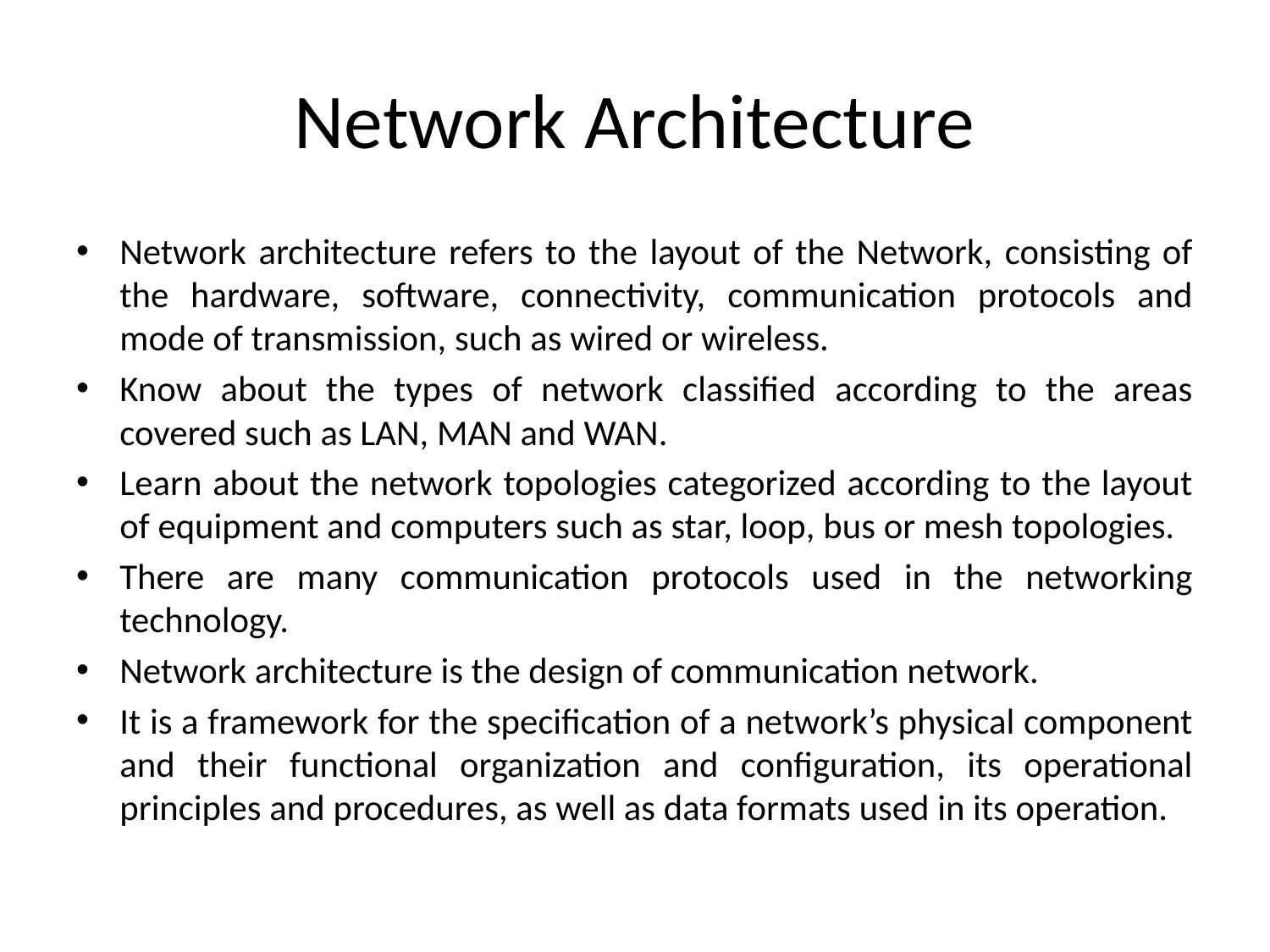

# Network Architecture
Network architecture refers to the layout of the Network, consisting of the hardware, software, connectivity, communication protocols and mode of transmission, such as wired or wireless.
Know about the types of network classified according to the areas covered such as LAN, MAN and WAN.
Learn about the network topologies categorized according to the layout of equipment and computers such as star, loop, bus or mesh topologies.
There are many communication protocols used in the networking technology.
Network architecture is the design of communication network.
It is a framework for the specification of a network’s physical component and their functional organization and configuration, its operational principles and procedures, as well as data formats used in its operation.